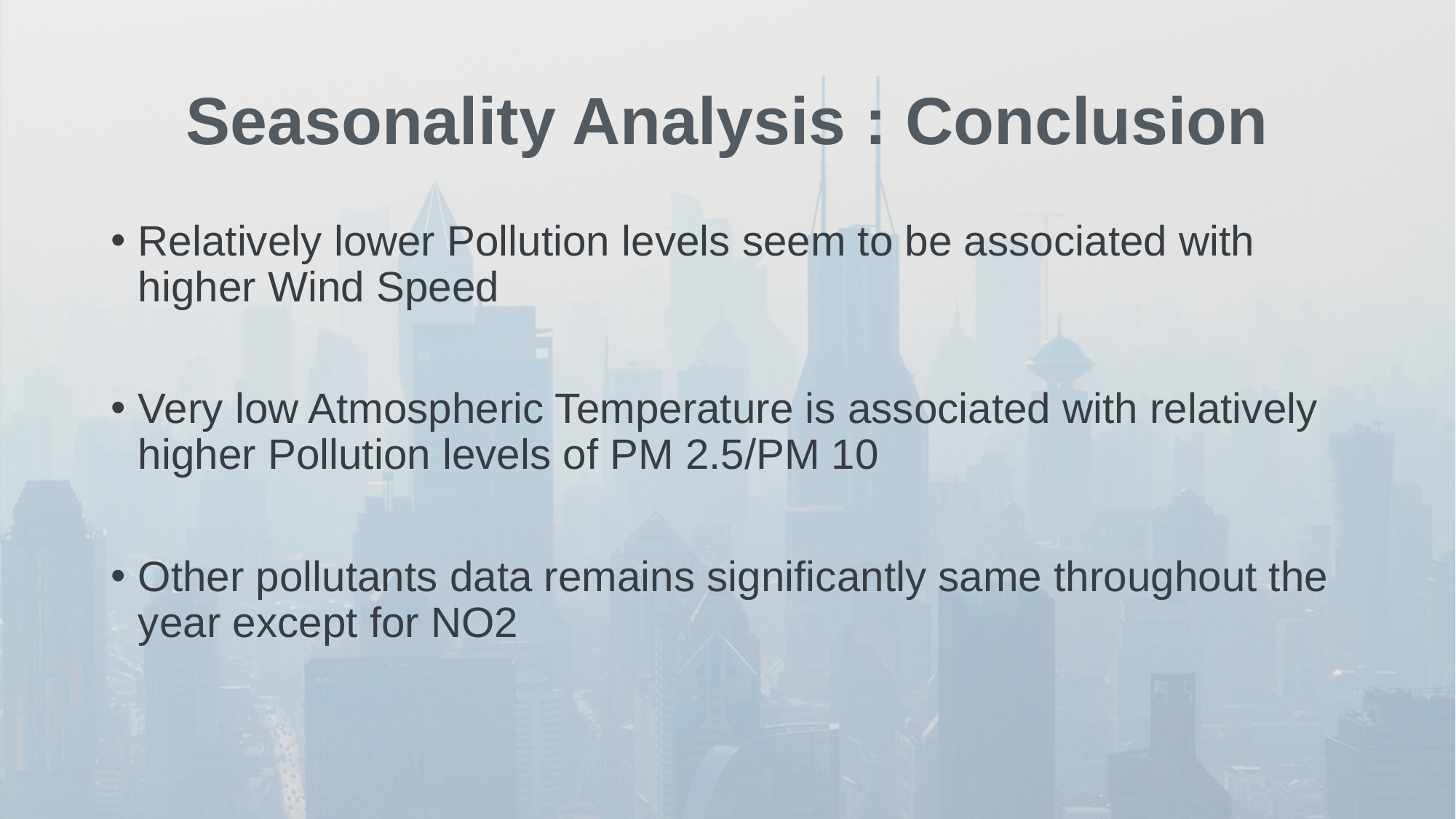

# Seasonality Analysis : Conclusion
Relatively lower Pollution levels seem to be associated with higher Wind Speed

Very low Atmospheric Temperature is associated with relatively higher Pollution levels of PM 2.5/PM 10

Other pollutants data remains significantly same throughout the year except for NO2